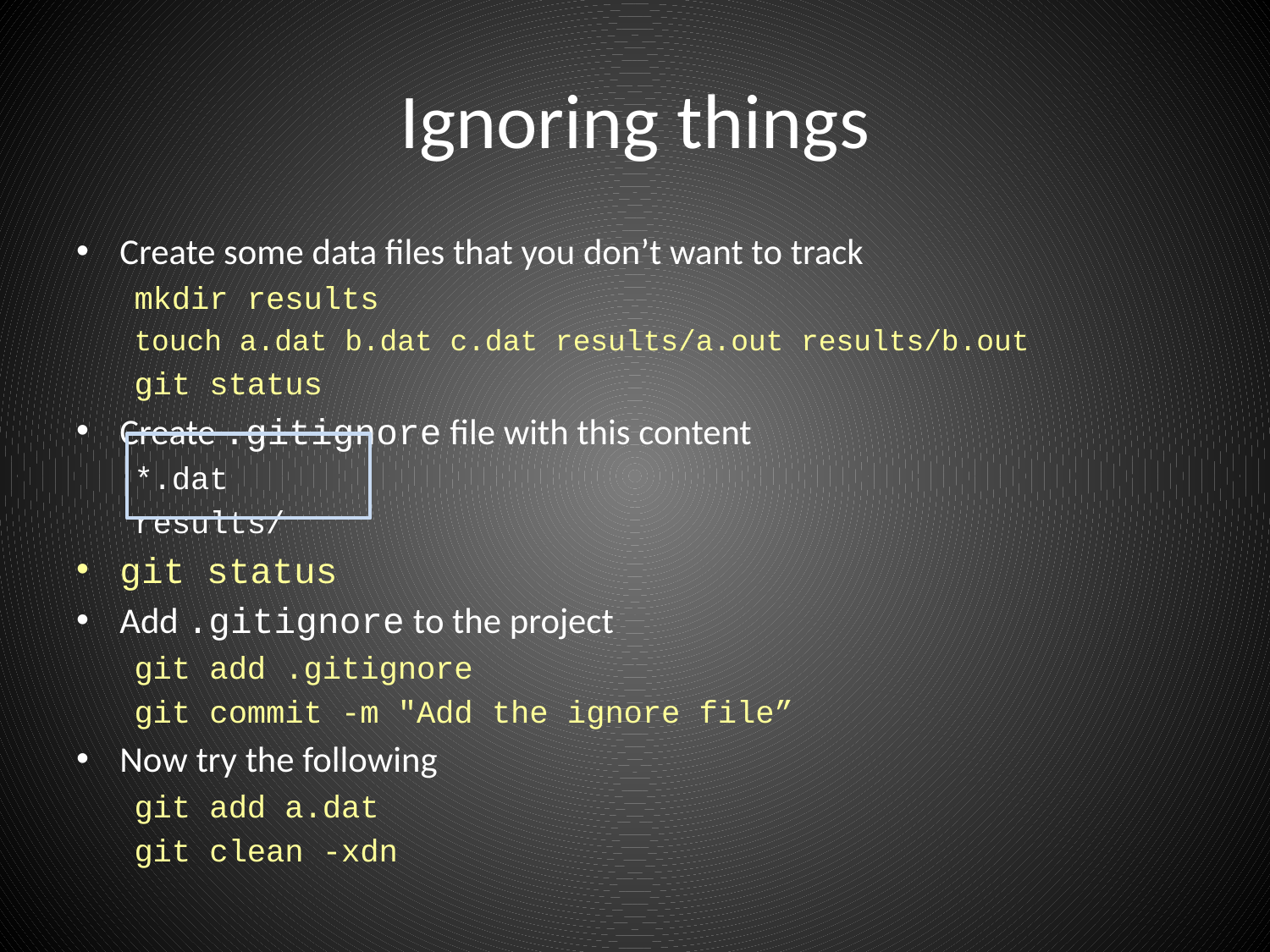

# Ignoring things
Create some data files that you don’t want to track
mkdir results
touch a.dat b.dat c.dat results/a.out results/b.out
git status
Create .gitignore file with this content
*.dat
results/
git status
Add .gitignore to the project
git add .gitignore
git commit -m "Add the ignore file”
Now try the following
git add a.dat
git clean -xdn